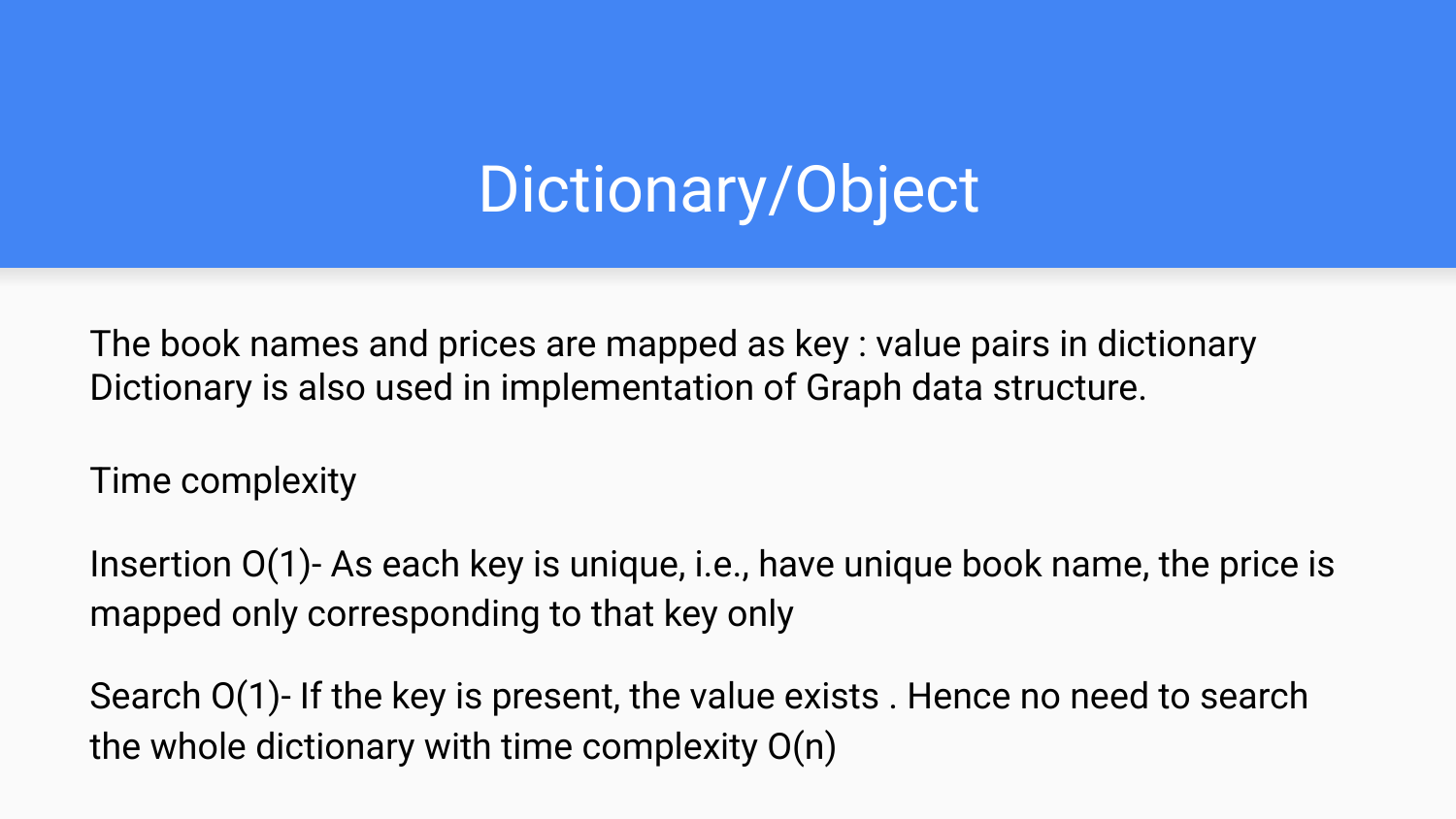

# Dictionary/Object
The book names and prices are mapped as key : value pairs in dictionary
Dictionary is also used in implementation of Graph data structure.

Time complexity
Insertion O(1)- As each key is unique, i.e., have unique book name, the price is mapped only corresponding to that key only
Search O(1)- If the key is present, the value exists . Hence no need to search the whole dictionary with time complexity O(n)